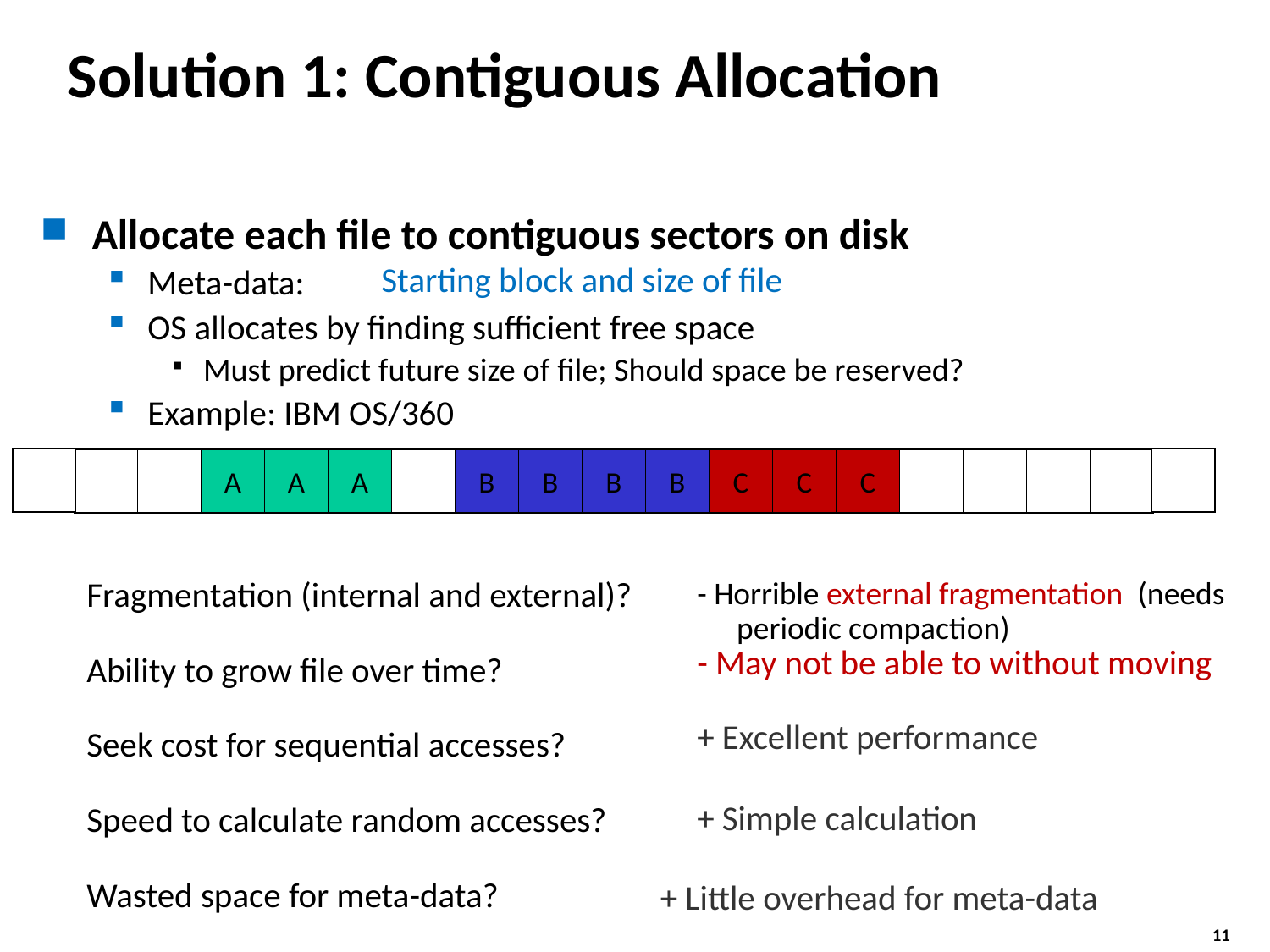

# Solution 1: Contiguous Allocation
Allocate each file to contiguous sectors on disk
Meta-data:
OS allocates by finding sufficient free space
Must predict future size of file; Should space be reserved?
Example: IBM OS/360
Starting block and size of file

A
A
A

B
B
B
B
C
C
C

Fragmentation (internal and external)?

Ability to grow file over time?

Seek cost for sequential accesses?

Speed to calculate random accesses?

Wasted space for meta-data?
- Horrible external fragmentation  (needs periodic compaction)
- May not be able to without moving
+ Excellent performance
+ Simple calculation
+ Little overhead for meta-data